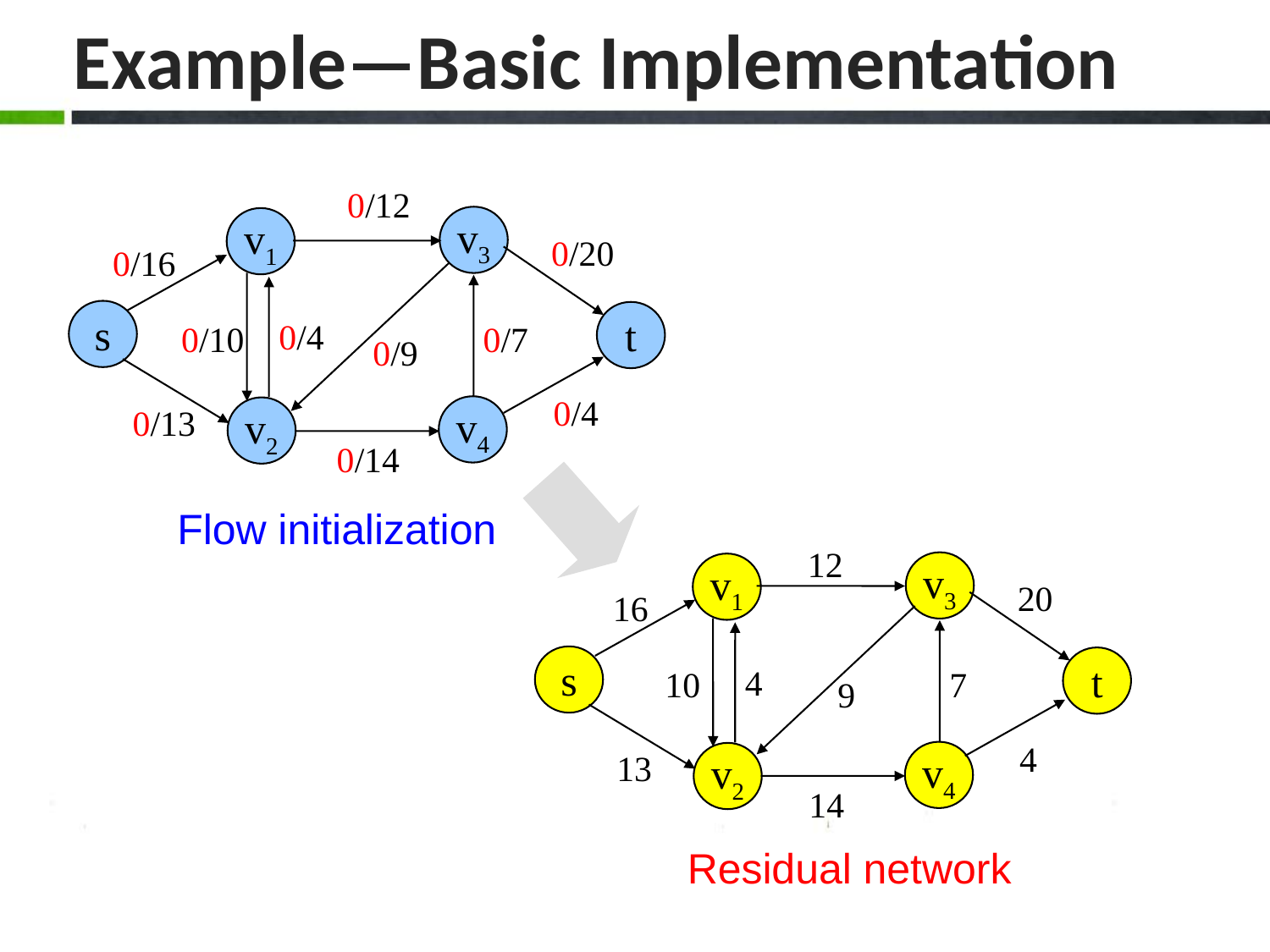

Example—Basic Implementation
0/12
v3
v1
0/20
0/16

s
t
0/4
0/10
0/7
0/9

0/4
0/13
v4
v2
0/14

Flow initialization
12
v3
v1
20
16

s
t
4
10
7
9

4
13
v4
v2

14
Residual network